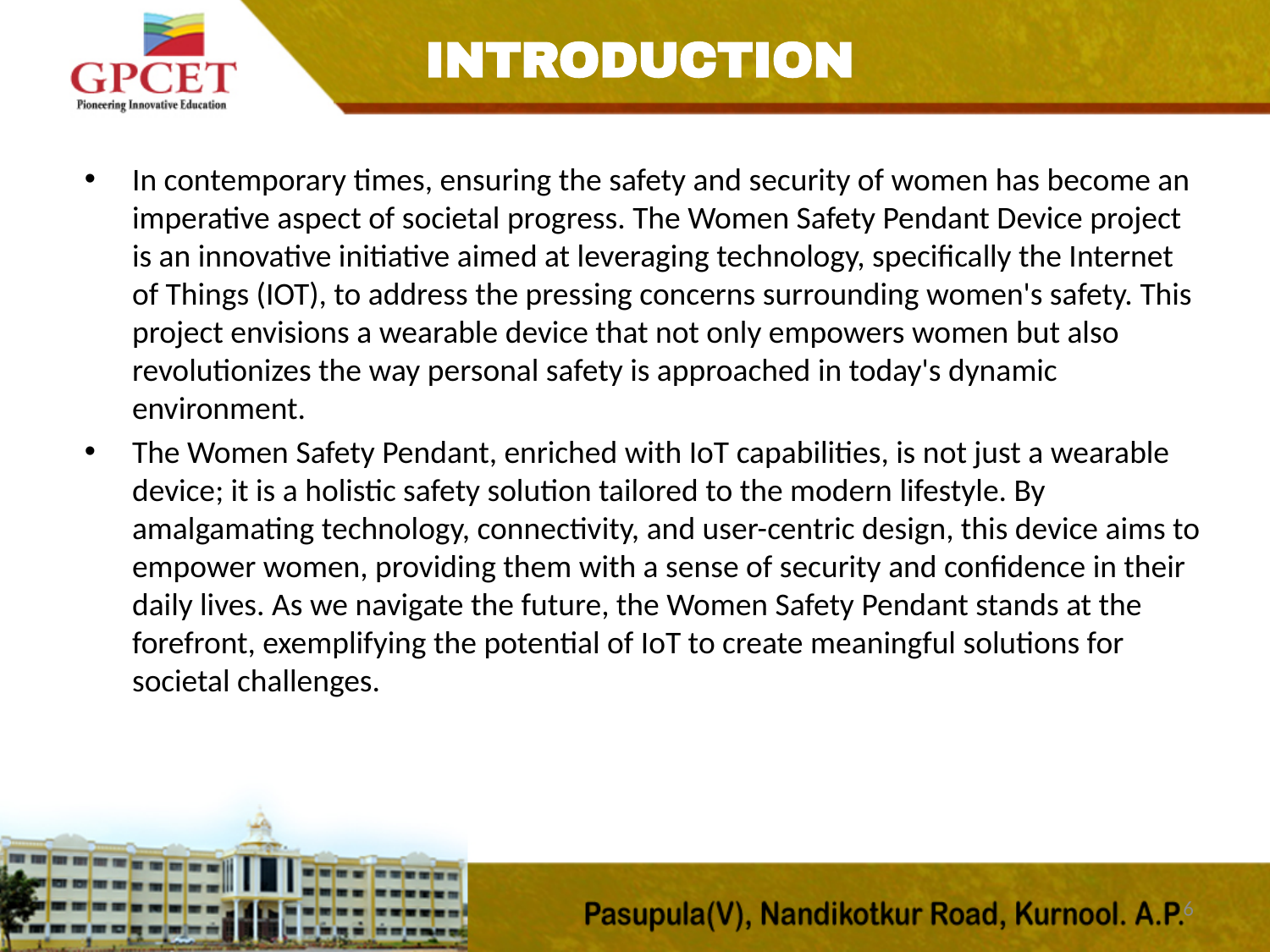

INTRODUCTION
In contemporary times, ensuring the safety and security of women has become an imperative aspect of societal progress. The Women Safety Pendant Device project is an innovative initiative aimed at leveraging technology, specifically the Internet of Things (IOT), to address the pressing concerns surrounding women's safety. This project envisions a wearable device that not only empowers women but also revolutionizes the way personal safety is approached in today's dynamic environment.
The Women Safety Pendant, enriched with IoT capabilities, is not just a wearable device; it is a holistic safety solution tailored to the modern lifestyle. By amalgamating technology, connectivity, and user-centric design, this device aims to empower women, providing them with a sense of security and confidence in their daily lives. As we navigate the future, the Women Safety Pendant stands at the forefront, exemplifying the potential of IoT to create meaningful solutions for societal challenges.
6